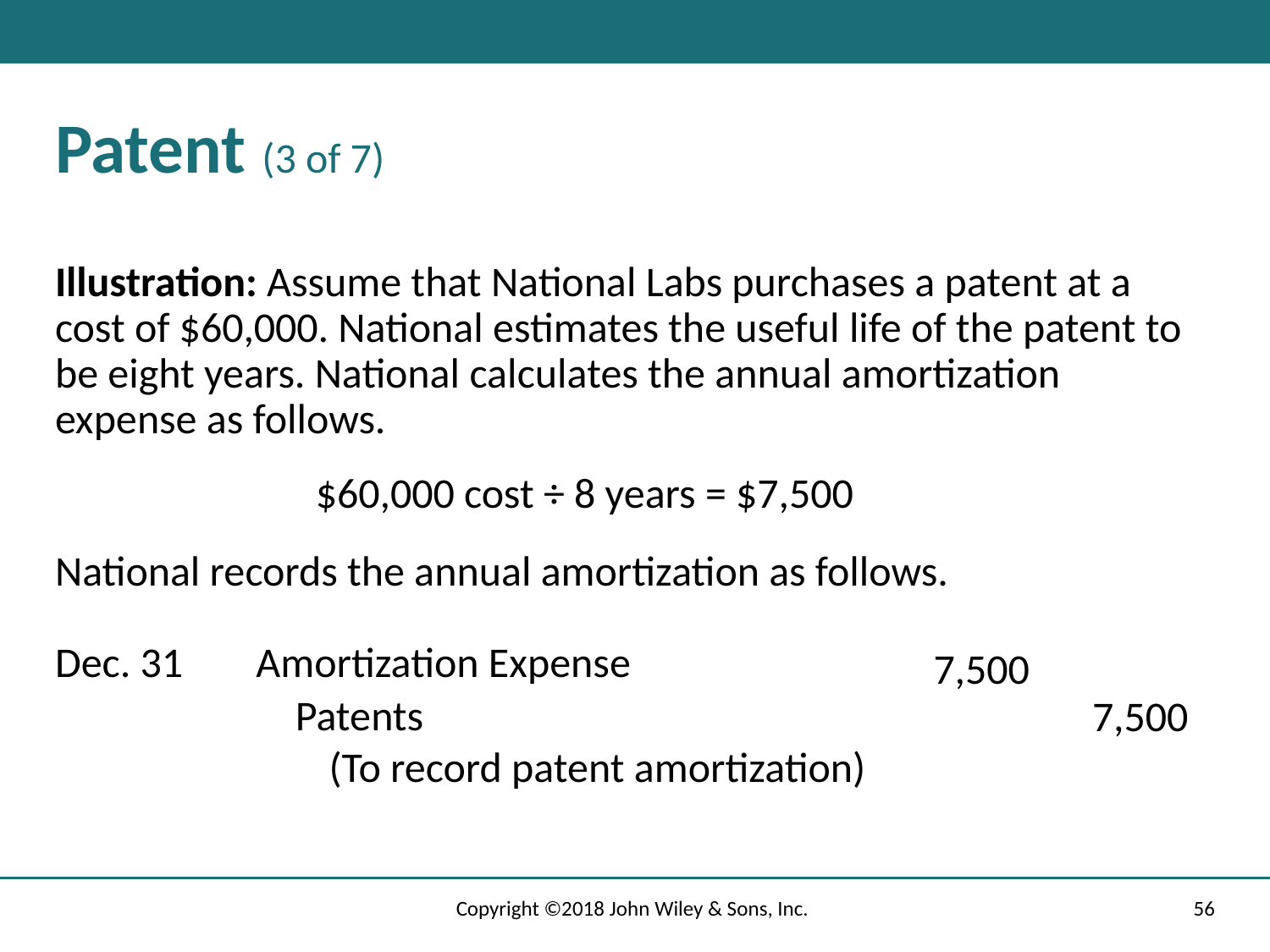

# Patent (3 of 7)
Illustration: Assume that National Labs purchases a patent at a cost of $60,000. National estimates the useful life of the patent to be eight years. National calculates the annual amortization expense as follows.
$60,000 cost ÷ 8 years = $7,500
National records the annual amortization as follows.
Dec. 31
Amortization Expense
7,500
Patents
7,500
(To record patent amortization)
Copyright ©2018 John Wiley & Sons, Inc.
56